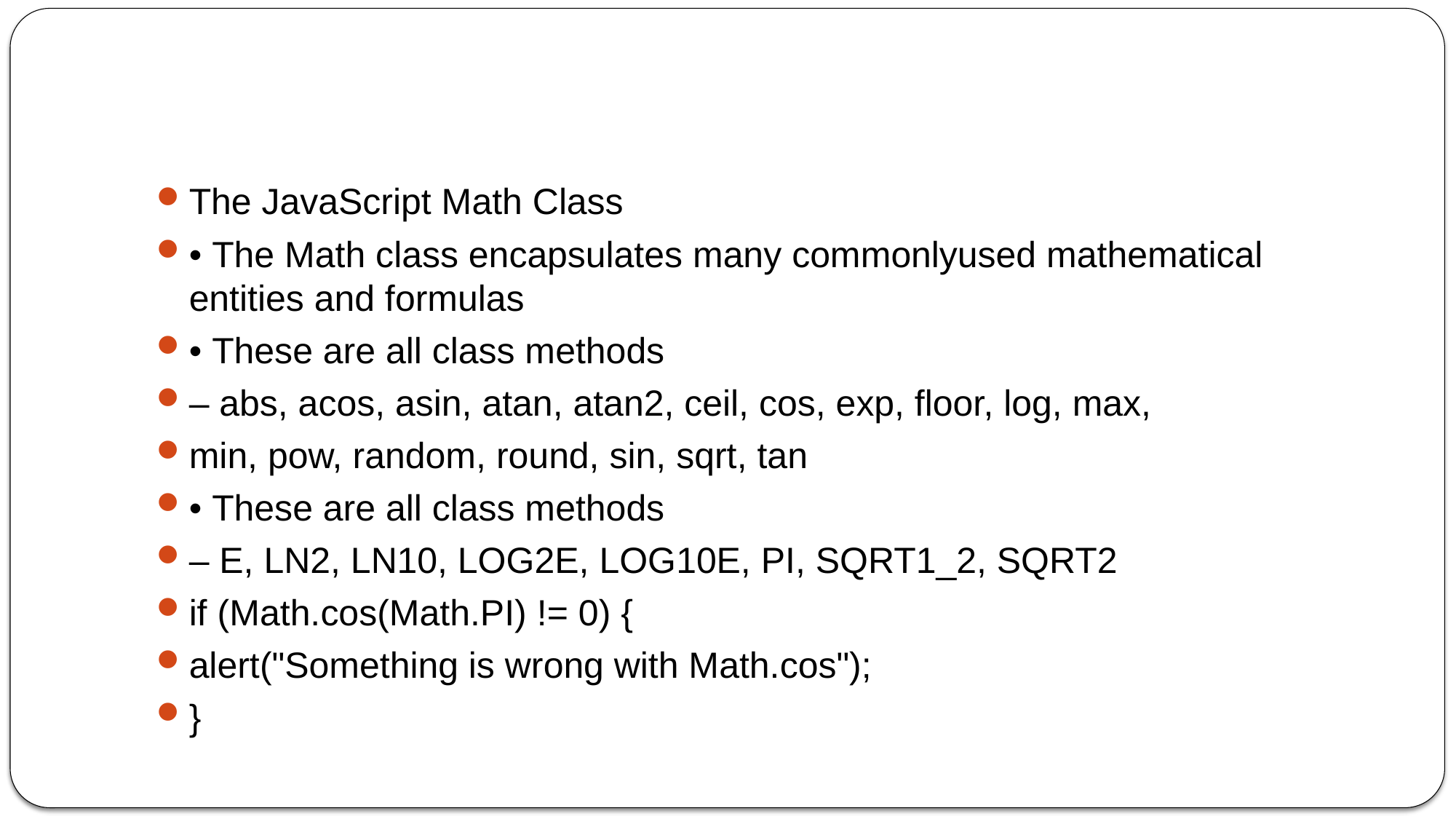

#
The JavaScript Math Class
• The Math class encapsulates many commonlyused mathematical entities and formulas
• These are all class methods
– abs, acos, asin, atan, atan2, ceil, cos, exp, floor, log, max,
min, pow, random, round, sin, sqrt, tan
• These are all class methods
– E, LN2, LN10, LOG2E, LOG10E, PI, SQRT1_2, SQRT2
if (Math.cos(Math.PI) != 0) {
alert("Something is wrong with Math.cos");
}